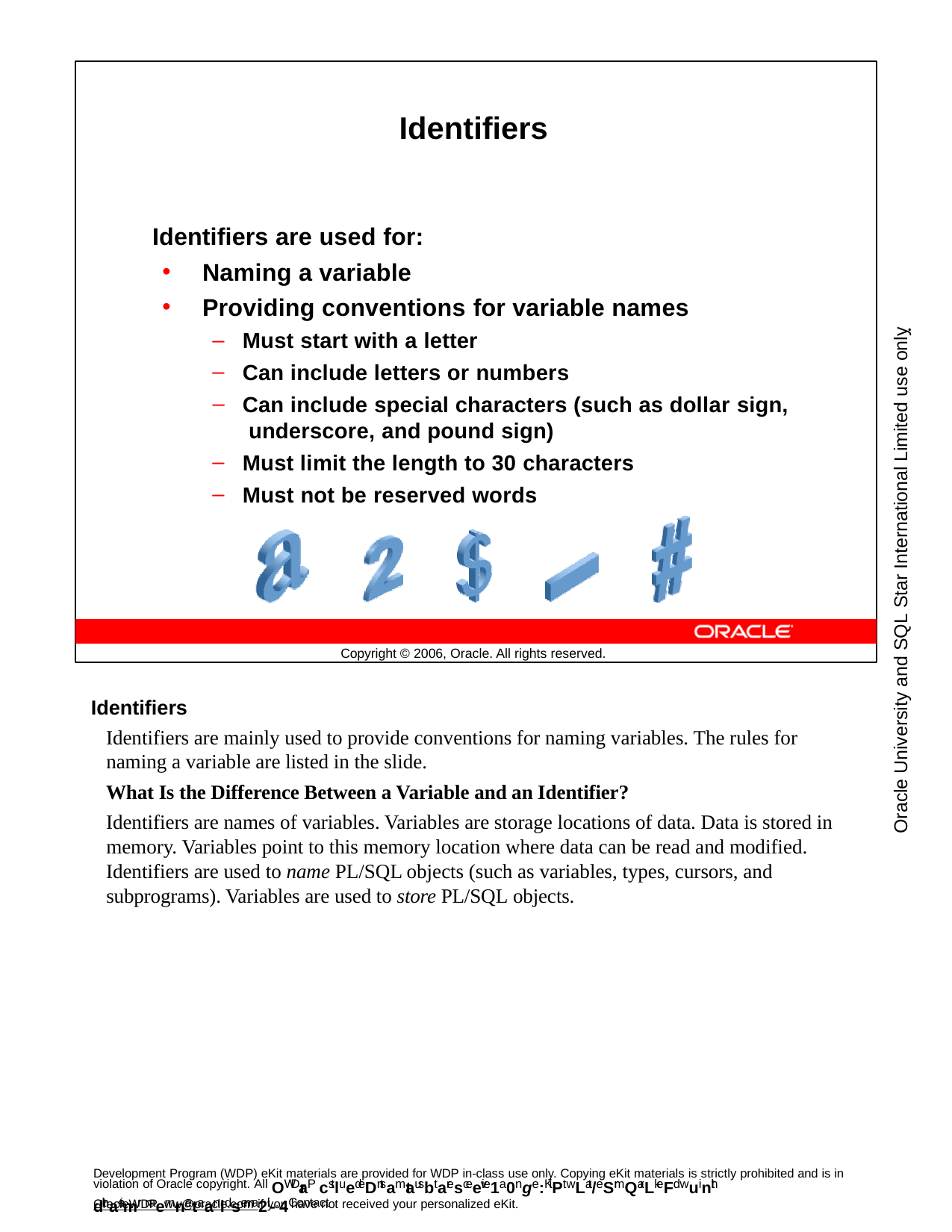

Identifiers
Identifiers are used for:
Naming a variable
Providing conventions for variable names
Must start with a letter
Can include letters or numbers
Can include special characters (such as dollar sign,  underscore, and pound sign)
Must limit the length to 30 characters
Must not be reserved words
Oracle University and SQL Star International Limited use onlyฺ

Copyright © 2006, Oracle. All rights reserved.
Identifiers
Identifiers are mainly used to provide conventions for naming variables. The rules for  naming a variable are listed in the slide.
What Is the Difference Between a Variable and an Identifier?
Identifiers are names of variables. Variables are storage locations of data. Data is stored in  memory. Variables point to this memory location where data can be read and modified.
Identifiers are used to name PL/SQL objects (such as variables, types, cursors, and  subprograms). Variables are used to store PL/SQL objects.
Development Program (WDP) eKit materials are provided for WDP in-class use only. Copying eKit materials is strictly prohibited and is in
violation of Oracle copyright. All OWDraP cstluedeDntsamtausbt aresceeive1a0nge:KiPt wLat/eSrmQarLkeFd wuinth dthaeimr naemnetaanldsema2il-. 4Contact
OracleWDP_ww@oracle.com if you have not received your personalized eKit.